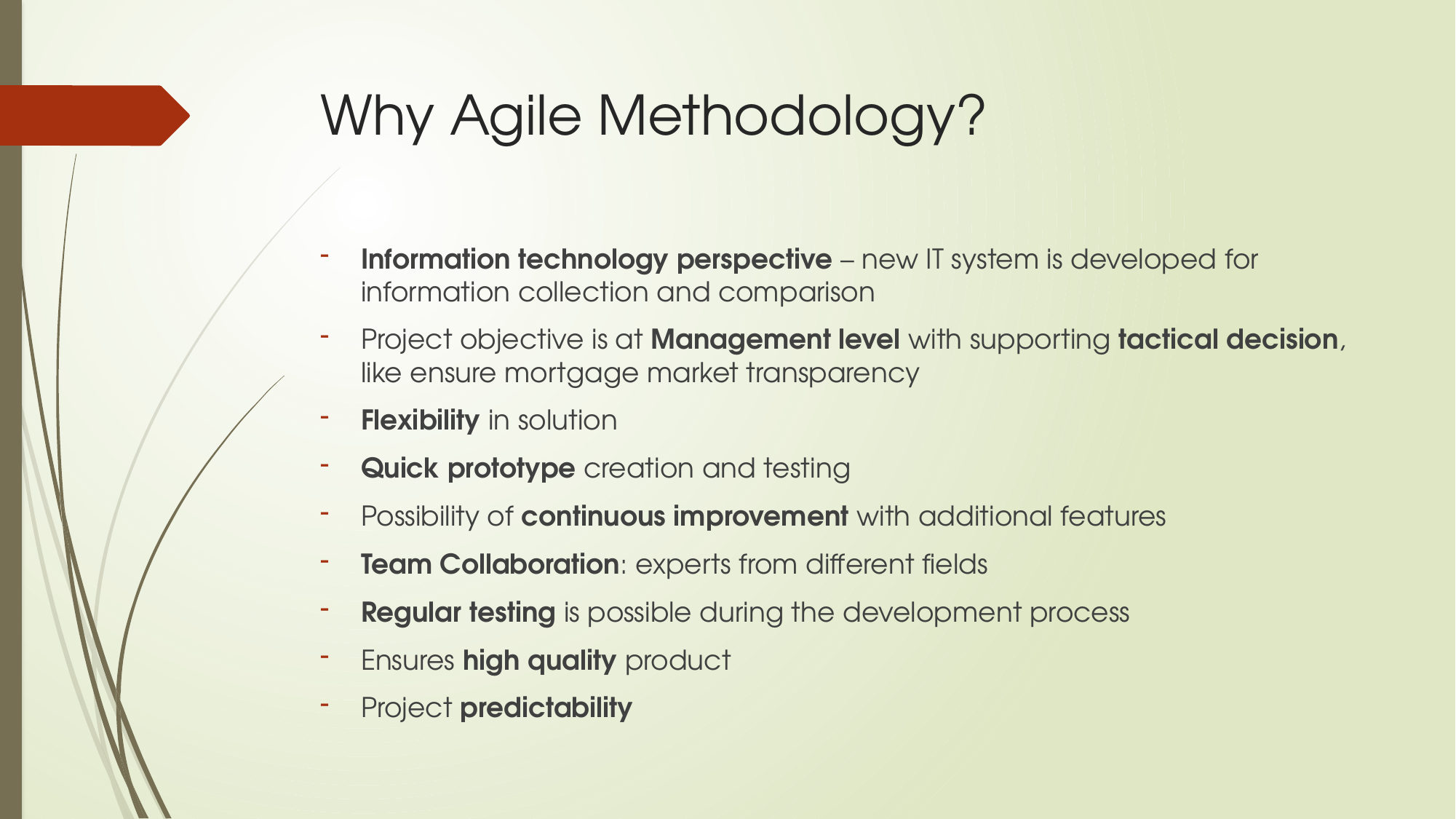

# Why Agile Methodology?

Information technology perspective – new IT system is developed for information collection and comparison
Project objective is at Management level with supporting tactical decision, like ensure mortgage market transparency
Flexibility in solution
Quick prototype creation and testing
Possibility of continuous improvement with additional features
Team Collaboration: experts from different fields
Regular testing is possible during the development process
Ensures high quality product
Project predictability